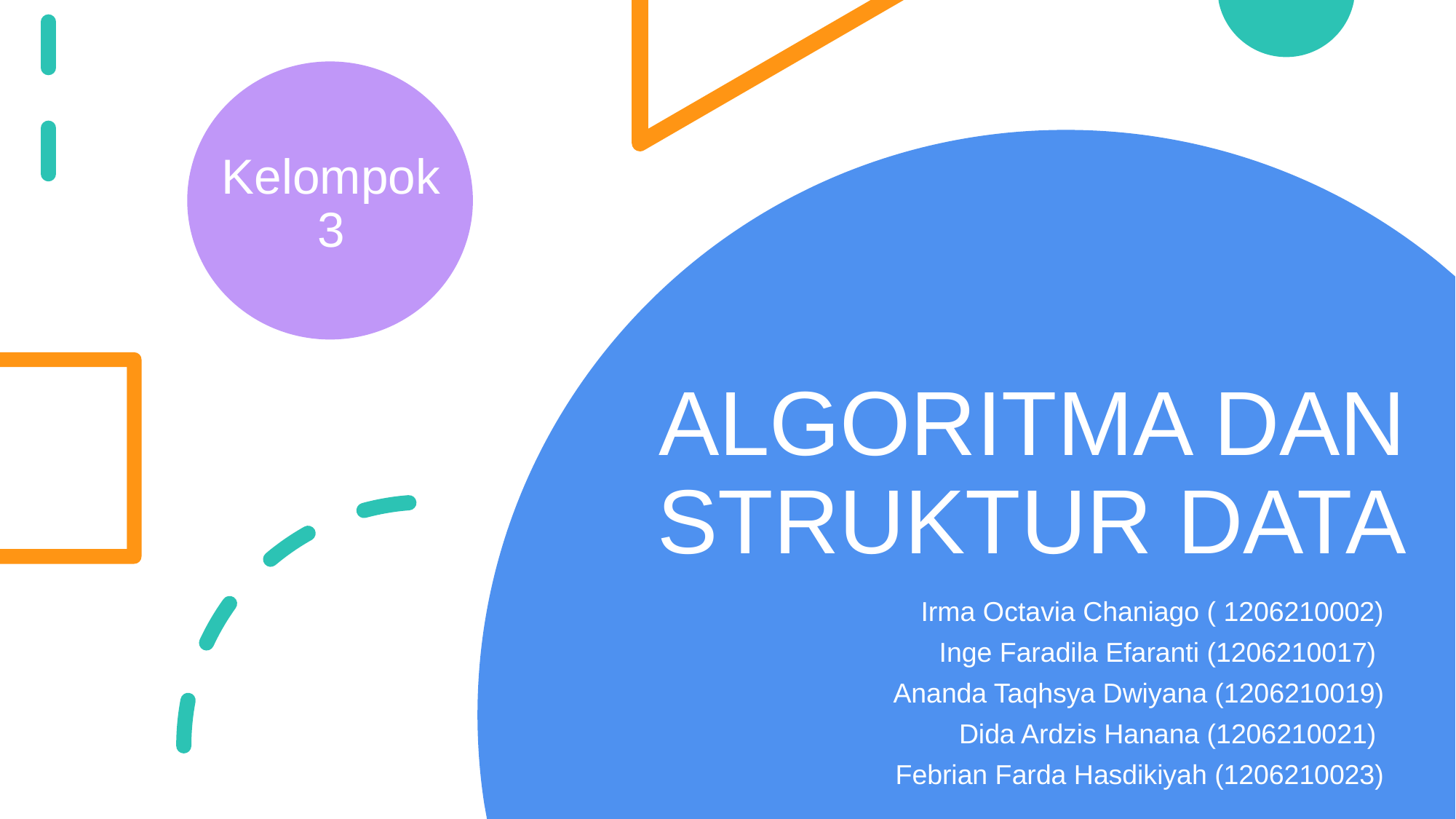

Kelompok
3
# ALGORITMA DAN STRUKTUR DATA
Irma Octavia Chaniago ( 1206210002)
Inge Faradila Efaranti (1206210017)
Ananda Taqhsya Dwiyana (1206210019)
 Dida Ardzis Hanana (1206210021)
Febrian Farda Hasdikiyah (1206210023)